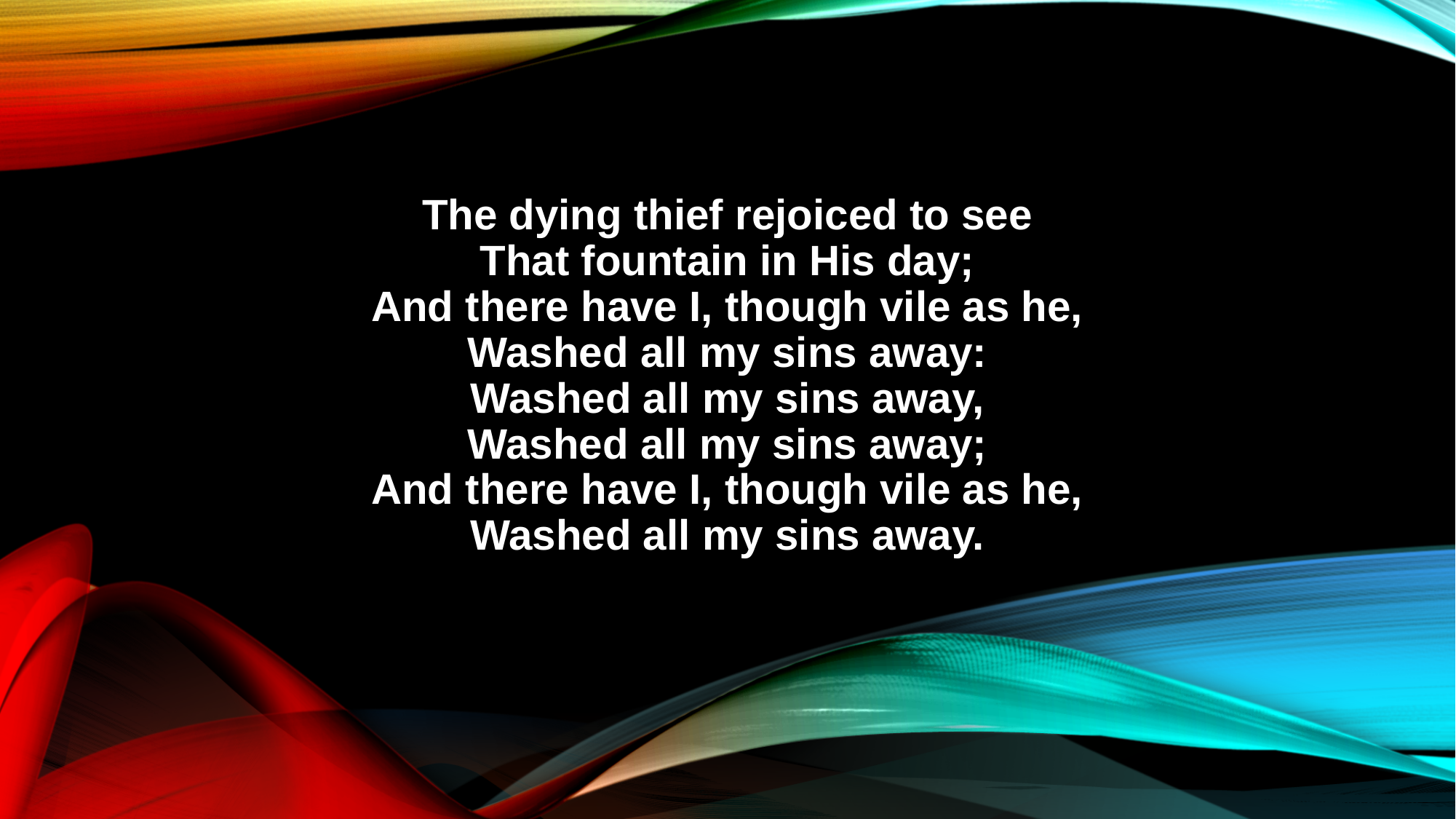

The dying thief rejoiced to see
That fountain in His day;
And there have I, though vile as he,
Washed all my sins away:
Washed all my sins away,
Washed all my sins away;
And there have I, though vile as he,
Washed all my sins away.